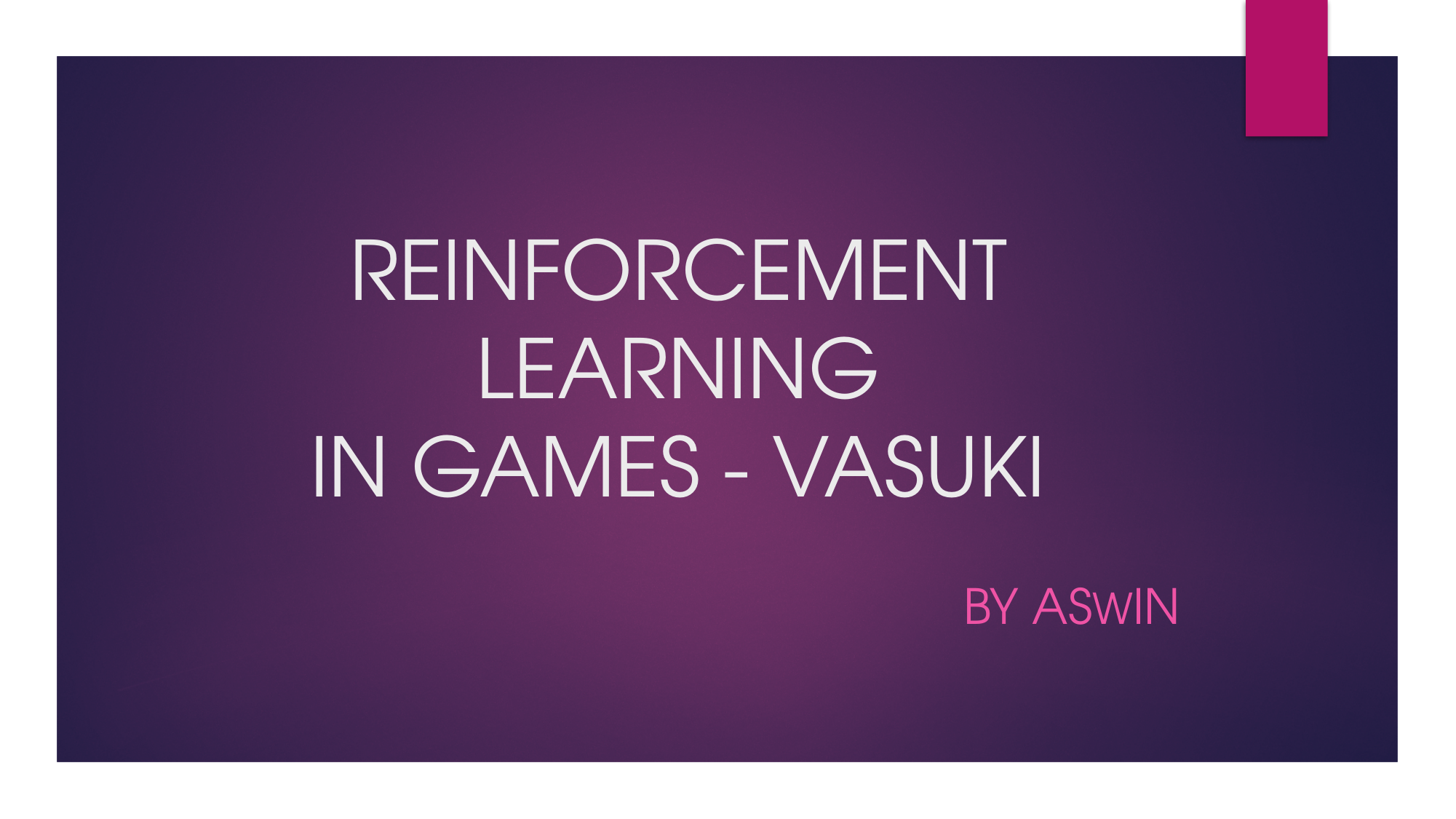

# REINFORCEMENT LEARNING IN GAMES - VASUKI
BY ASWIN